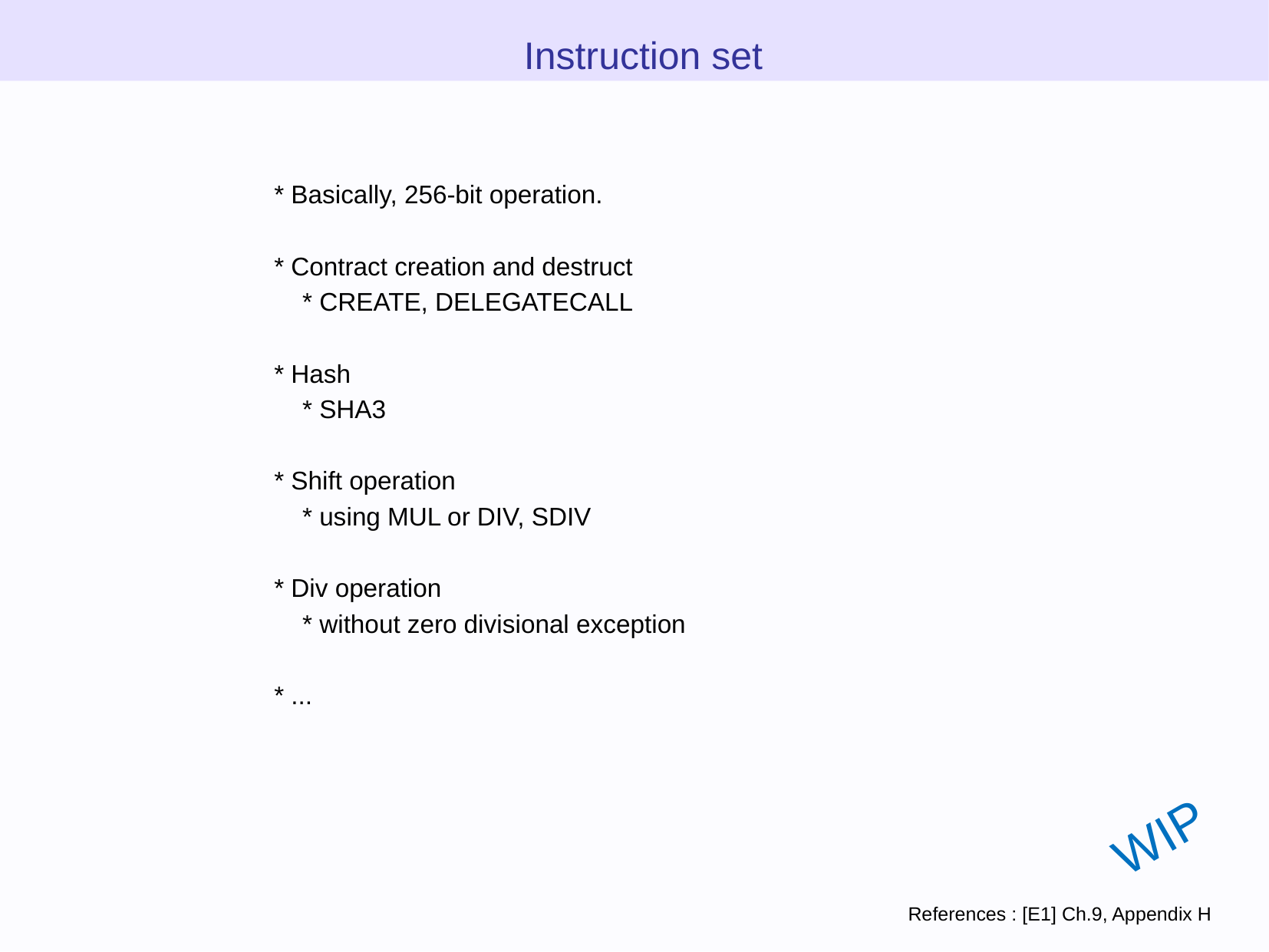

Instruction set
* Basically, 256-bit operation.

* Contract creation and destruct
    * CREATE, DELEGATECALL

* Hash
    * SHA3

* Shift operation
    * using MUL or DIV, SDIV

* Div operation
    * without zero divisional exception

* ...

WIP
References : [E1] Ch.9, Appendix H